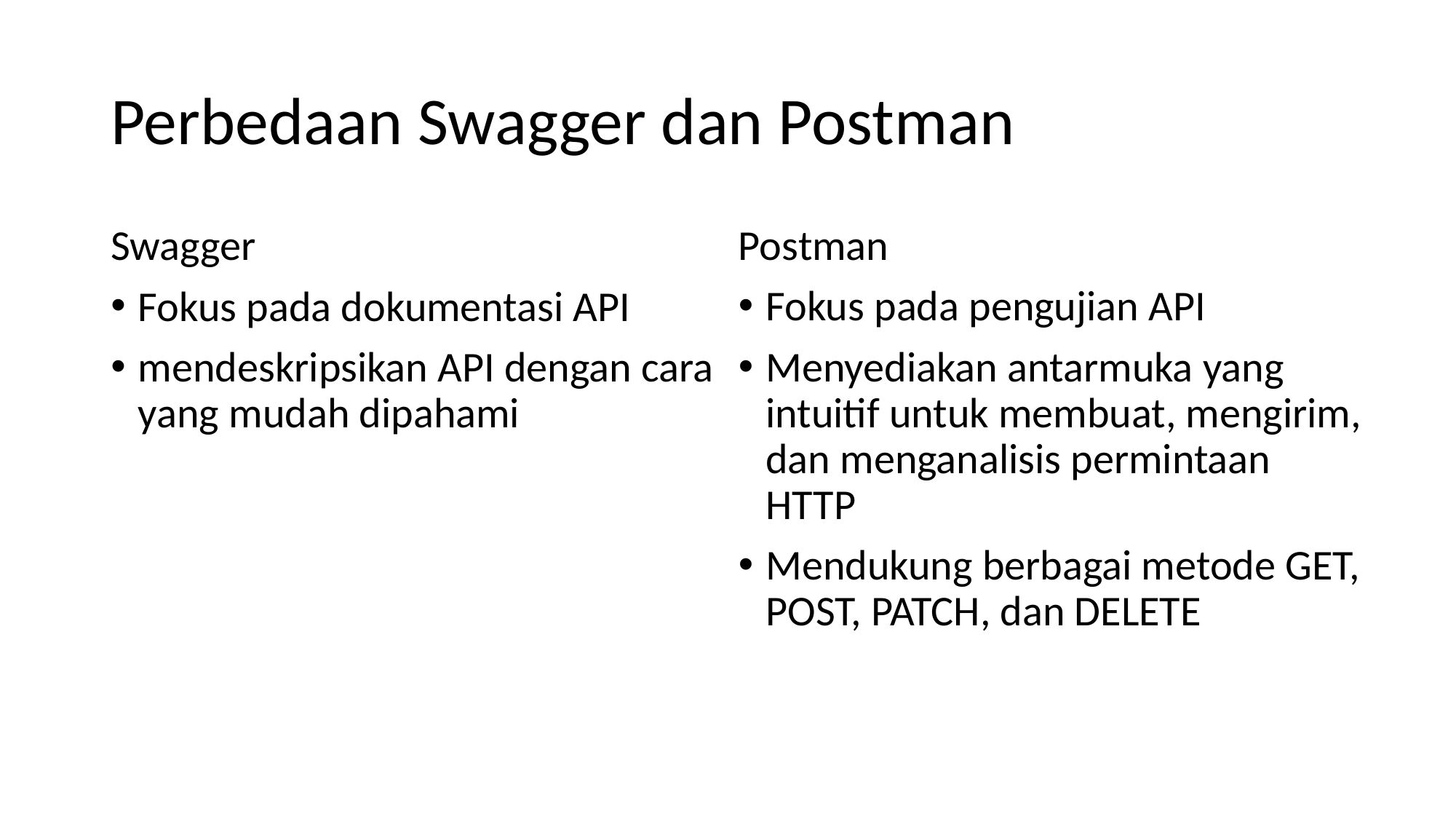

# Perbedaan Swagger dan Postman
Swagger
Fokus pada dokumentasi API
mendeskripsikan API dengan cara yang mudah dipahami
Postman
Fokus pada pengujian API
Menyediakan antarmuka yang intuitif untuk membuat, mengirim, dan menganalisis permintaan HTTP
Mendukung berbagai metode GET, POST, PATCH, dan DELETE